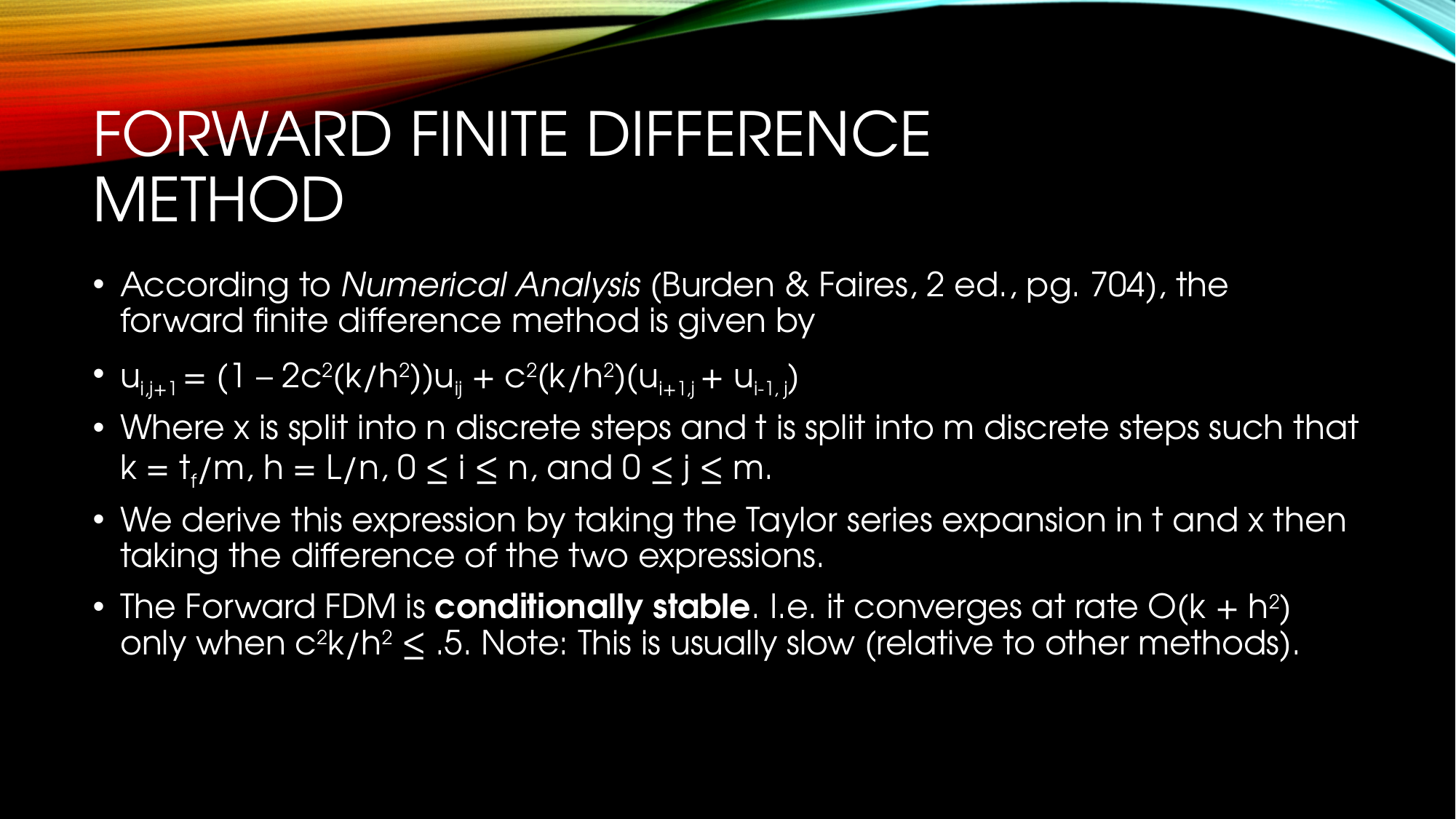

# Forward Finite Difference Method
According to Numerical Analysis (Burden & Faires, 2 ed., pg. 704), the forward finite difference method is given by
ui,j+1 = (1 – 2c2(k/h2))uij + c2(k/h2)(ui+1,j + ui-1, j)
Where x is split into n discrete steps and t is split into m discrete steps such that k = tf/m, h = L/n, 0 ≤ i ≤ n, and 0 ≤ j ≤ m.
We derive this expression by taking the Taylor series expansion in t and x then taking the difference of the two expressions.
The Forward FDM is conditionally stable. I.e. it converges at rate O(k + h2) only when c2k/h2 ≤ .5. Note: This is usually slow (relative to other methods).